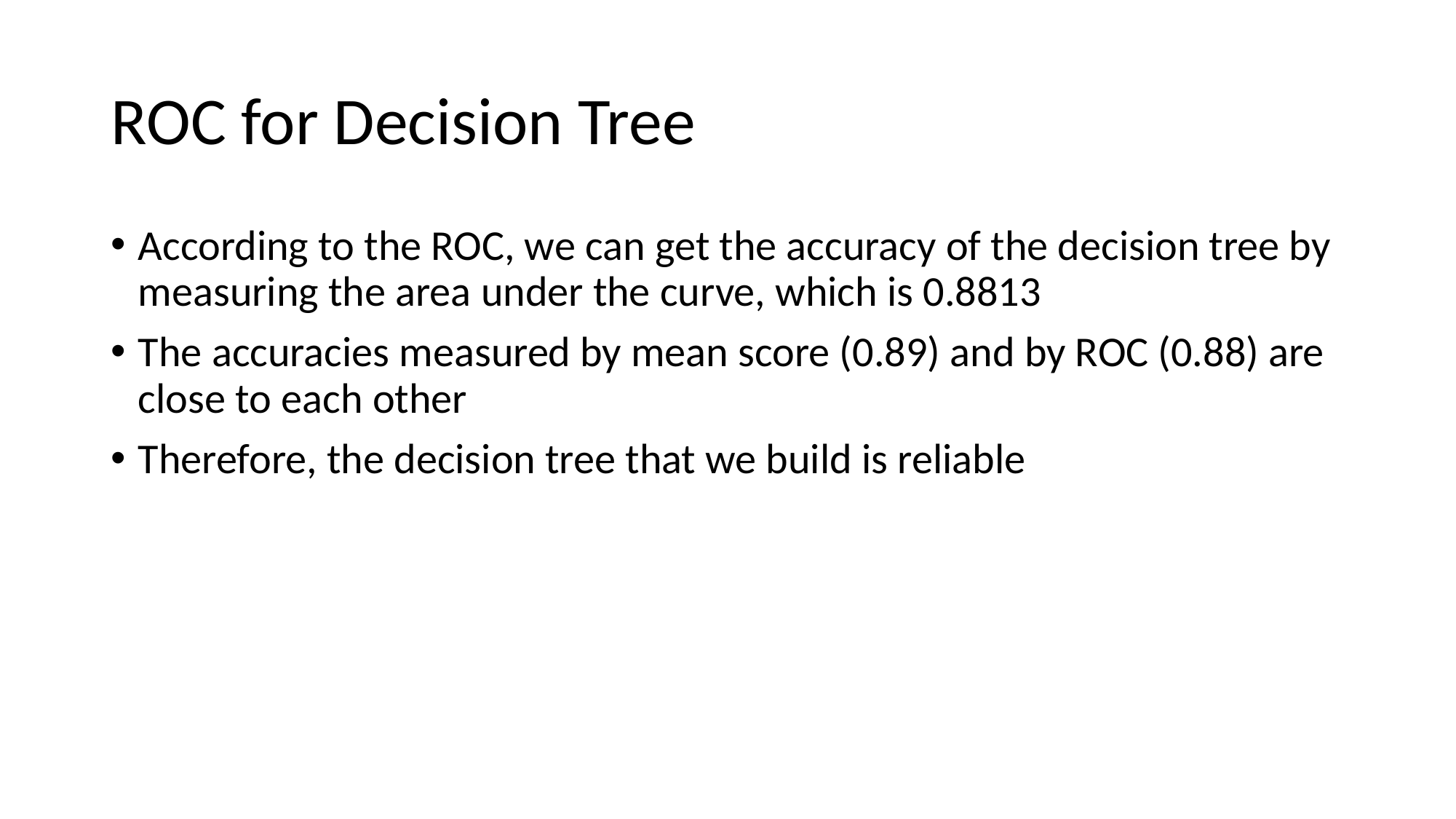

# ROC for Decision Tree
According to the ROC, we can get the accuracy of the decision tree by measuring the area under the curve, which is 0.8813
The accuracies measured by mean score (0.89) and by ROC (0.88) are close to each other
Therefore, the decision tree that we build is reliable